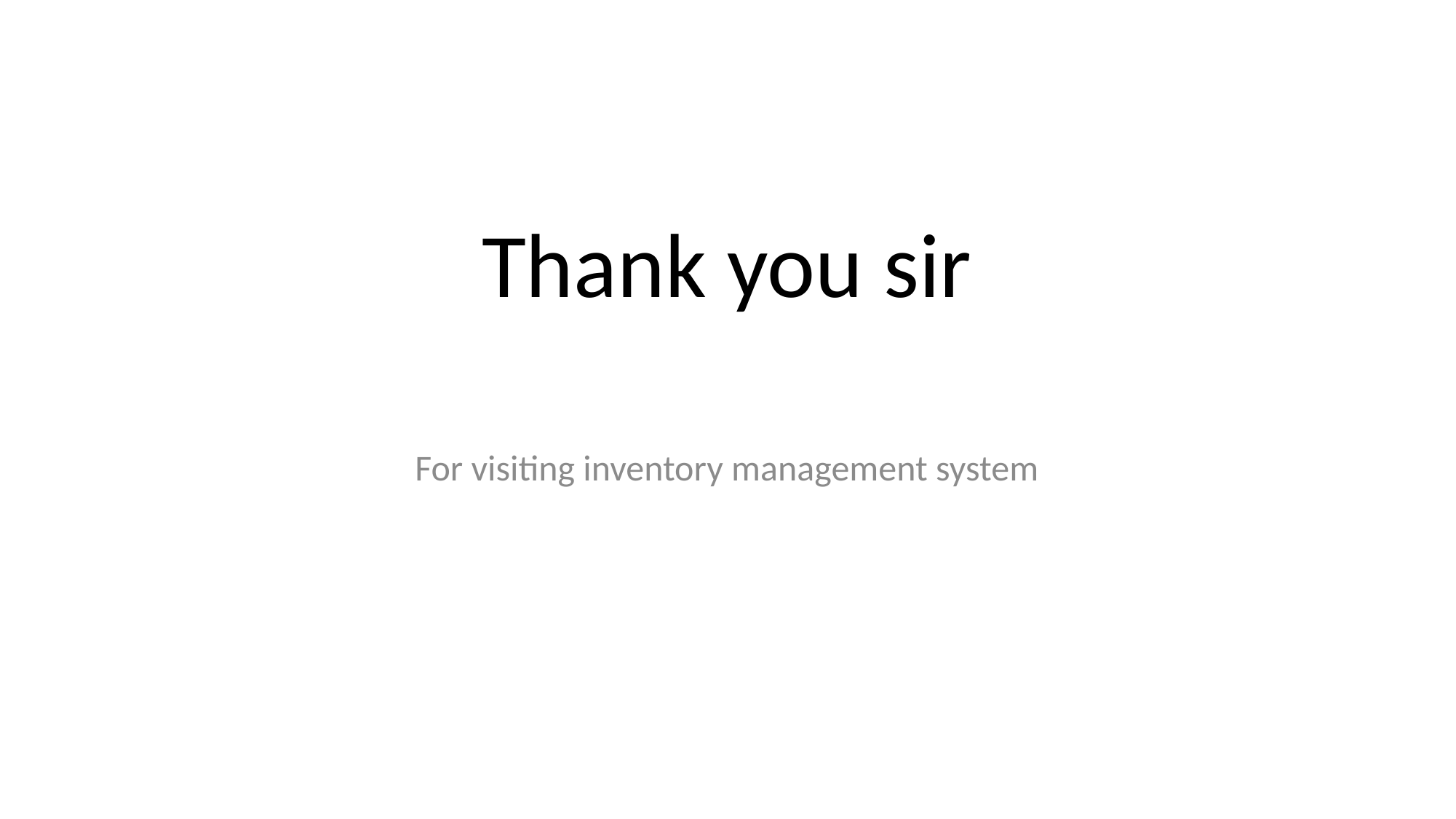

# Thank you sir
For visiting inventory management system